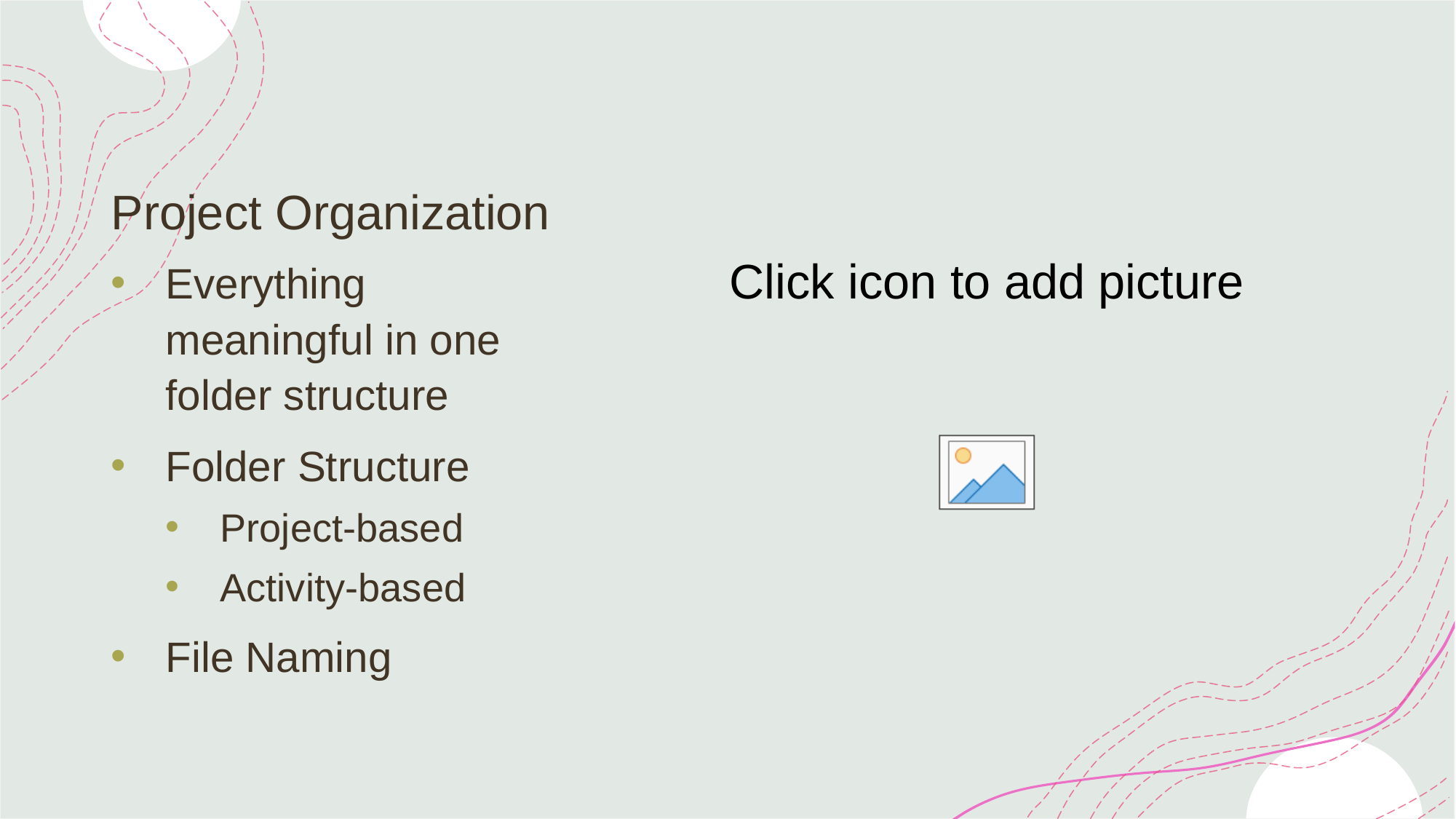

# Project Organization

Everything meaningful in one folder structure
Folder Structure
Project-based
Activity-based
File Naming